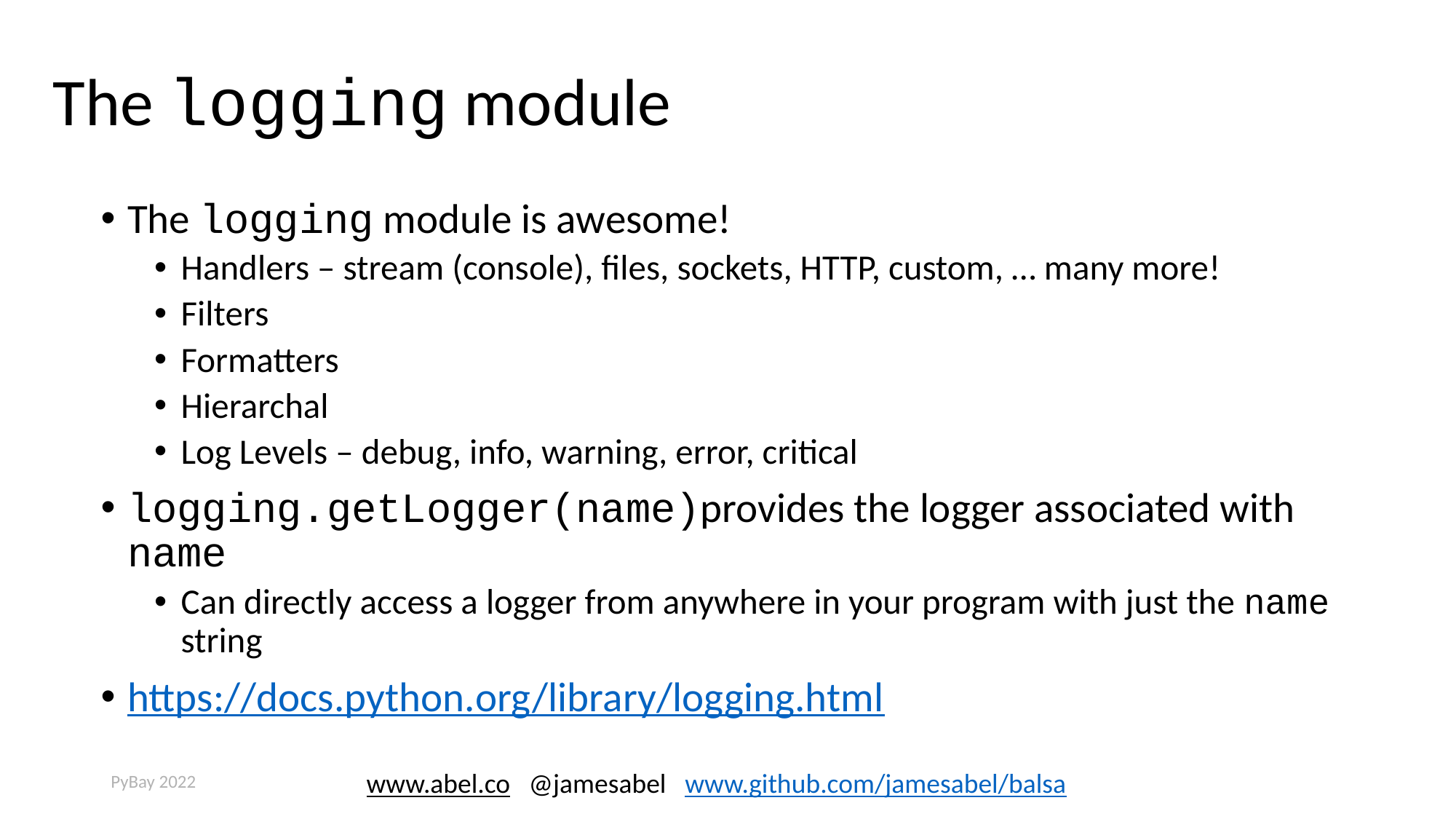

# The logging module
The logging module is awesome!
Handlers – stream (console), files, sockets, HTTP, custom, … many more!
Filters
Formatters
Hierarchal
Log Levels – debug, info, warning, error, critical
logging.getLogger(name)provides the logger associated with name
Can directly access a logger from anywhere in your program with just the name string
https://docs.python.org/library/logging.html

PyBay 2022